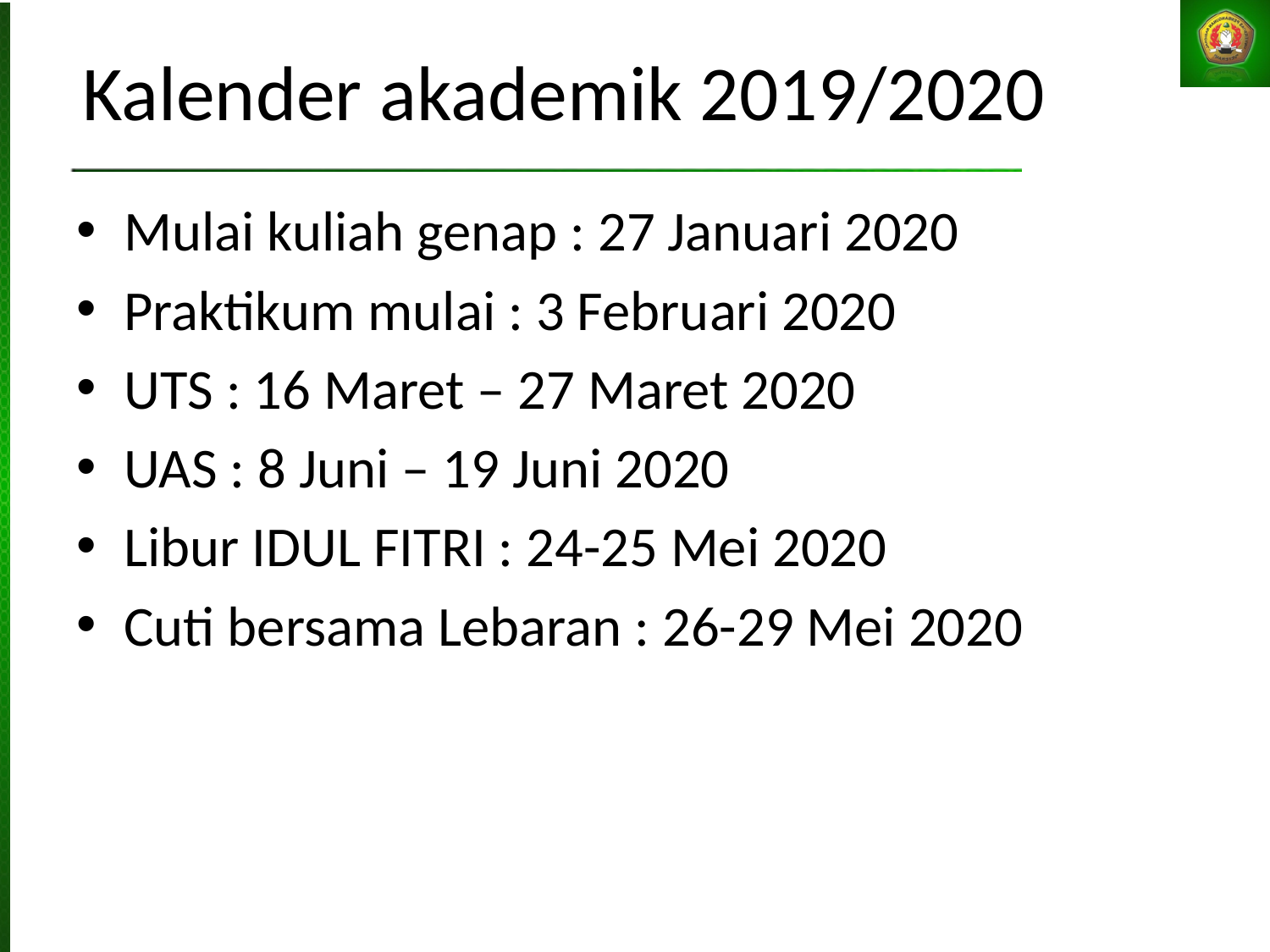

# Kalender akademik 2019/2020
Mulai kuliah genap : 27 Januari 2020
Praktikum mulai : 3 Februari 2020
UTS : 16 Maret – 27 Maret 2020
UAS : 8 Juni – 19 Juni 2020
Libur IDUL FITRI : 24-25 Mei 2020
Cuti bersama Lebaran : 26-29 Mei 2020